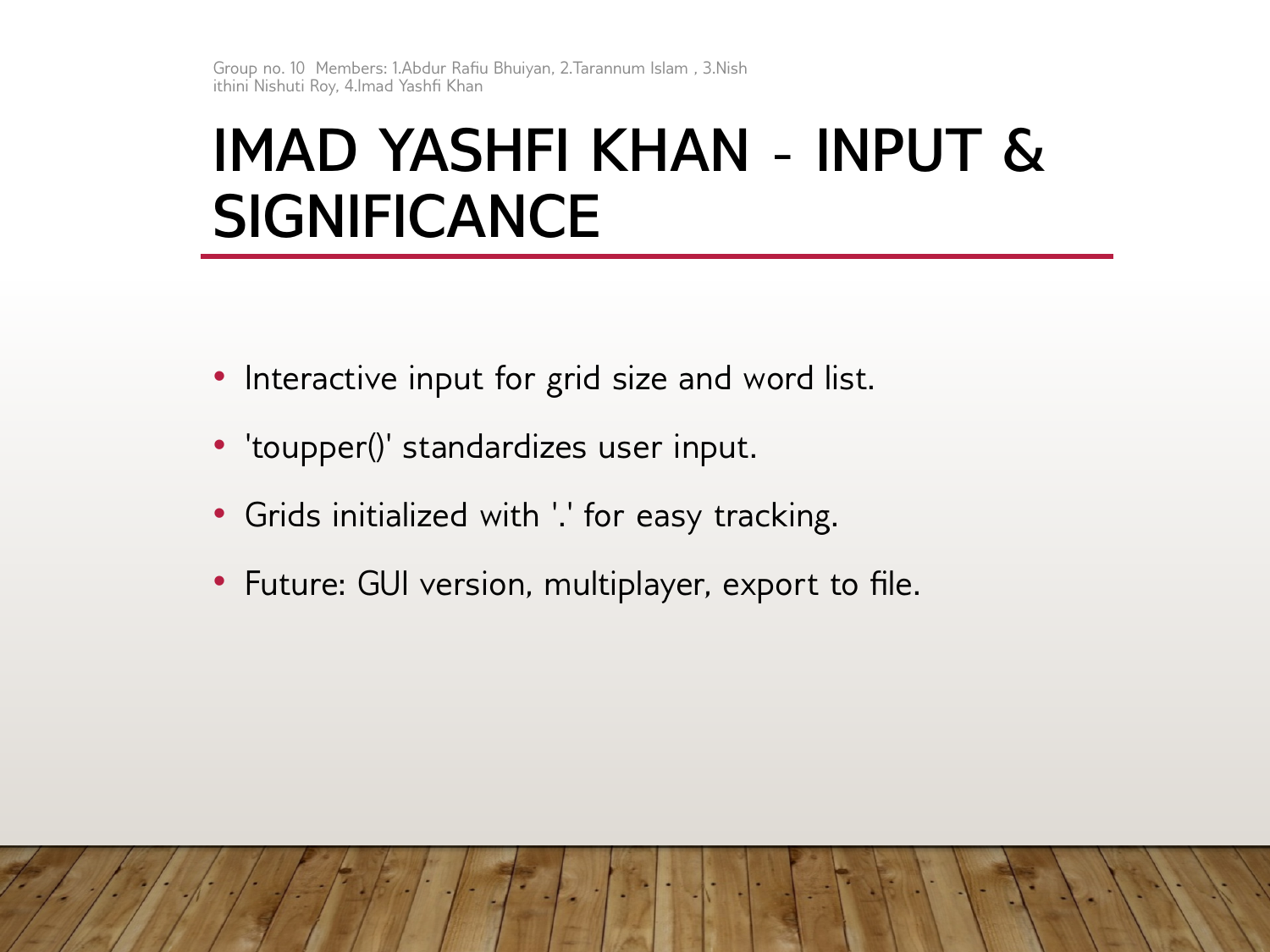

Group no. 10  Members: 1.Abdur Rafiu Bhuiyan, 2.Tarannum Islam , 3.Nishithini Nishuti Roy, 4.Imad Yashfi Khan
# Imad Yashfi Khan - Input & Significance

Interactive input for grid size and word list.
'toupper()' standardizes user input.
Grids initialized with '.' for easy tracking.
Future: GUI version, multiplayer, export to file.